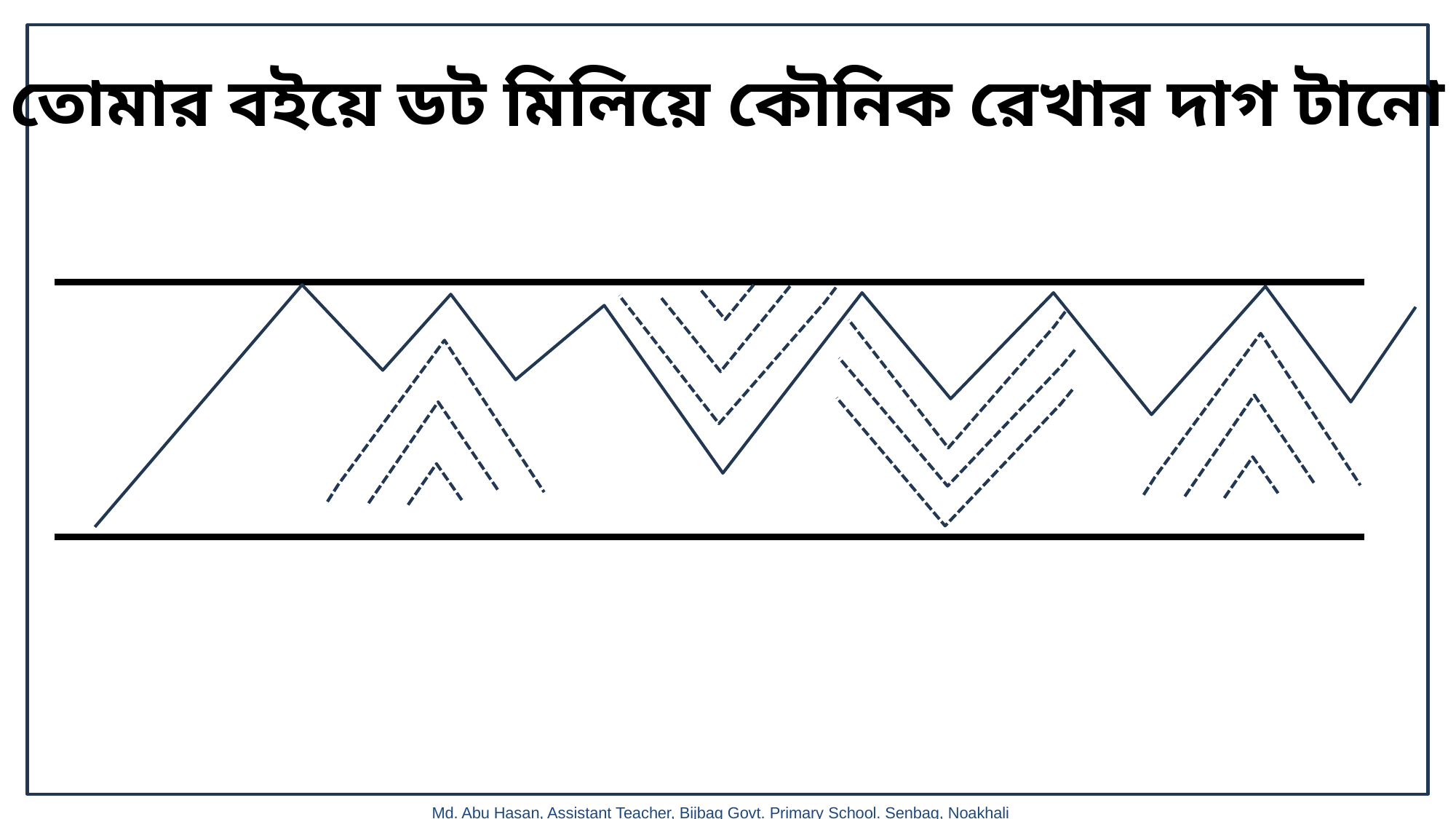

তোমার বইয়ে ডট মিলিয়ে কৌনিক রেখার দাগ টানো